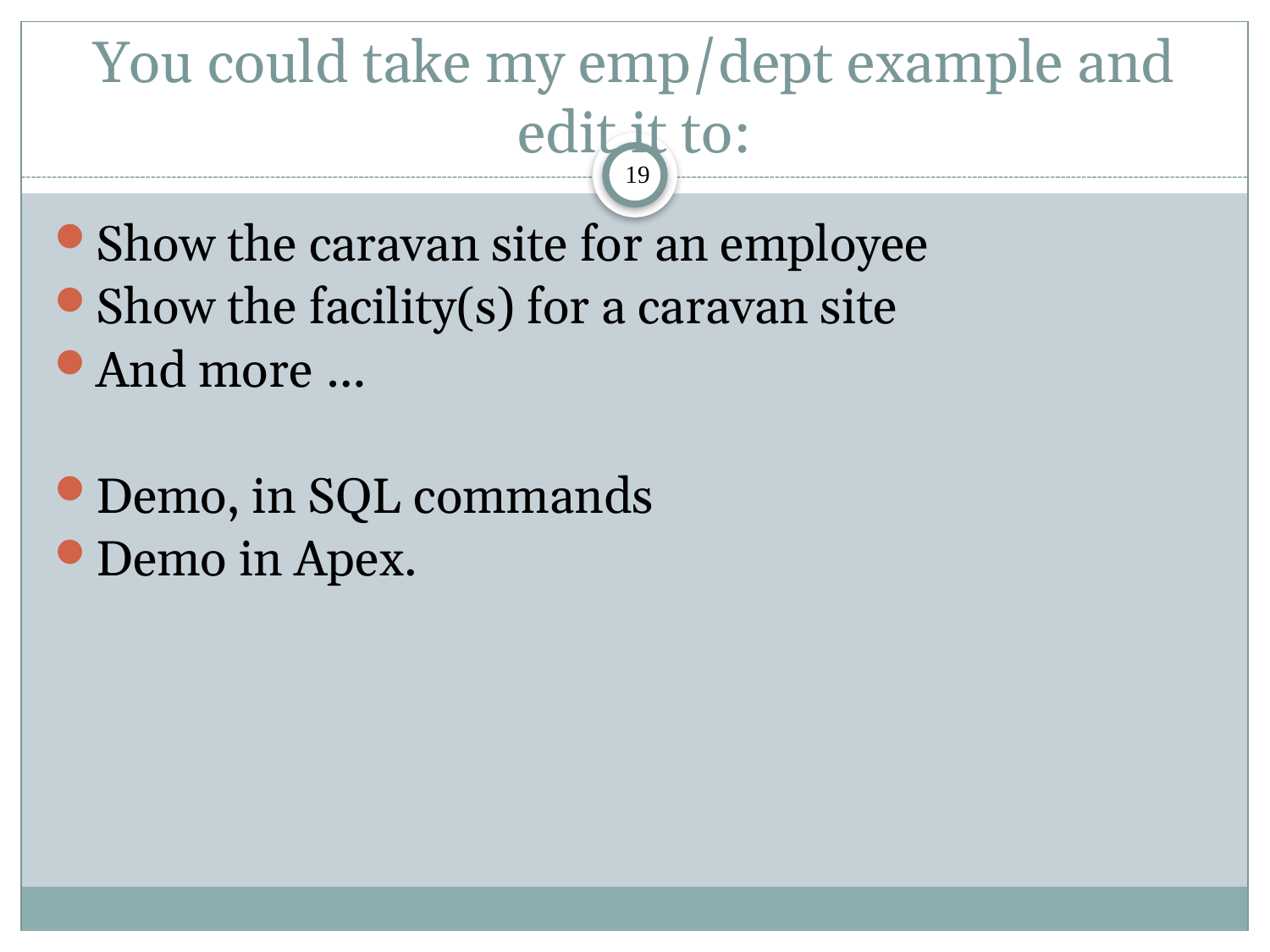

# You could take my emp/dept example and edit it to:
19
Show the caravan site for an employee
Show the facility(s) for a caravan site
And more …

Demo, in SQL commands
Demo in Apex.